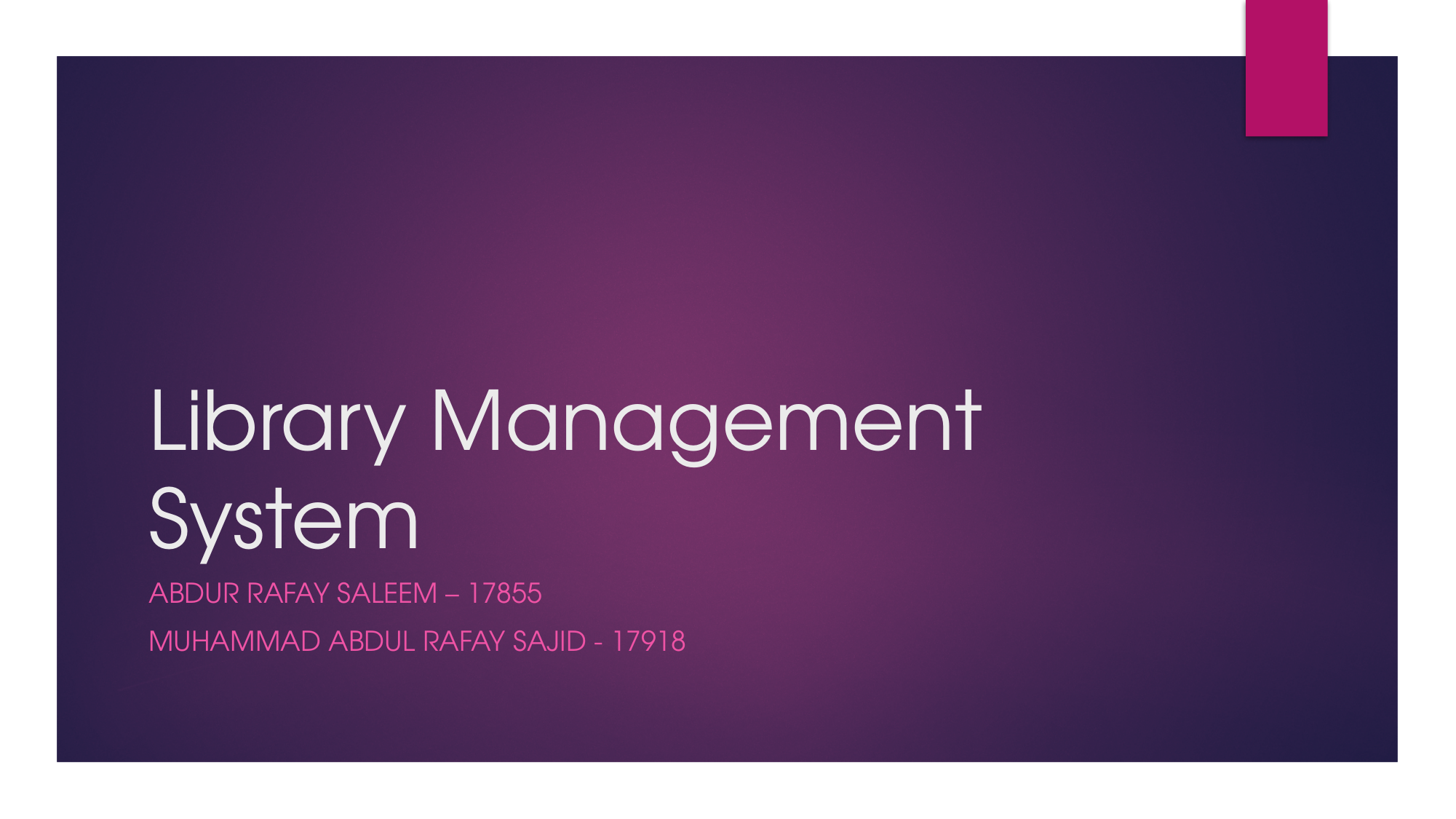

# Library Management System
Abdur Rafay Saleem – 17855
Muhammad Abdul Rafay sajid - 17918